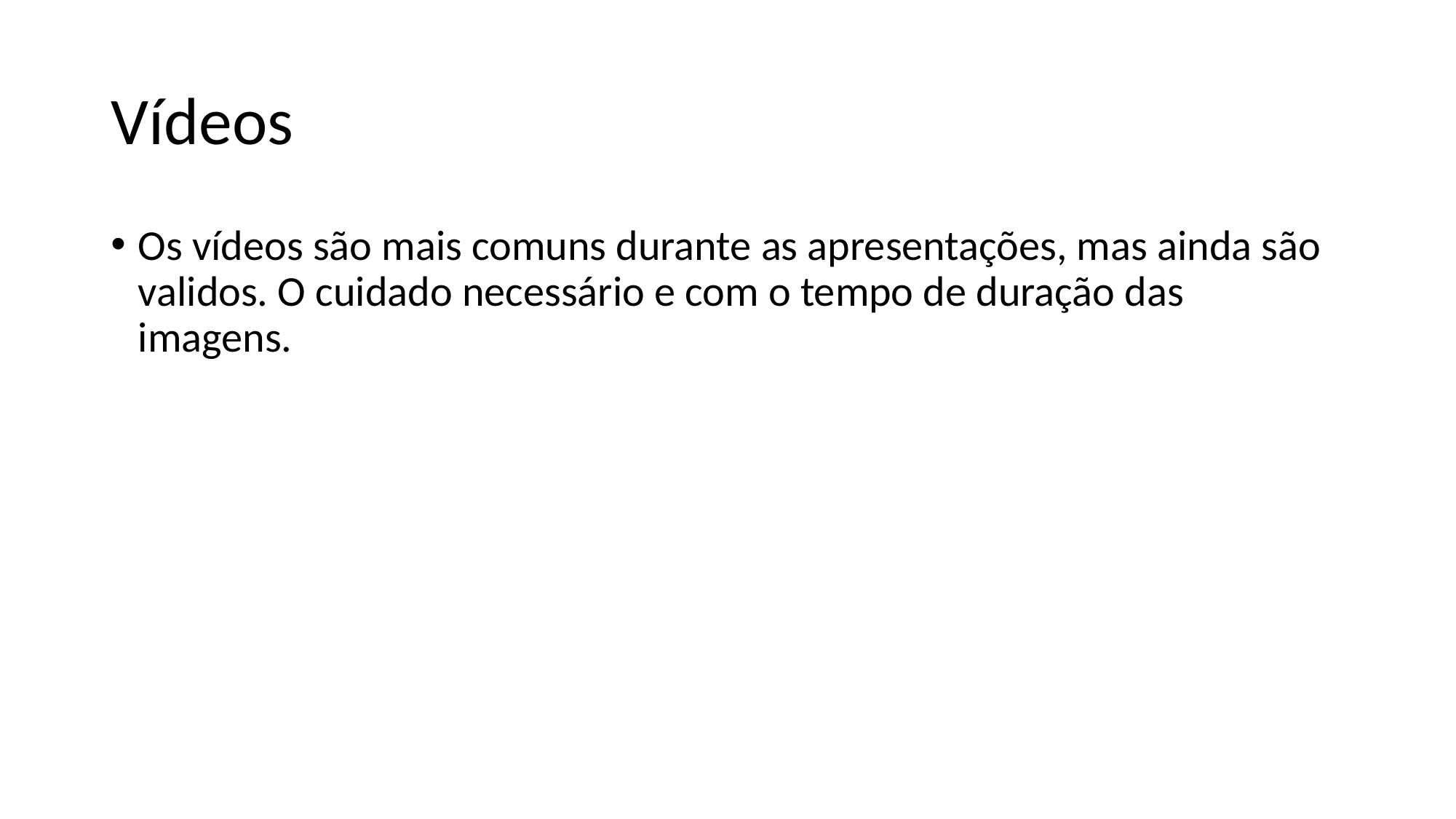

# Vídeos
Os vídeos são mais comuns durante as apresentações, mas ainda são validos. O cuidado necessário e com o tempo de duração das imagens.